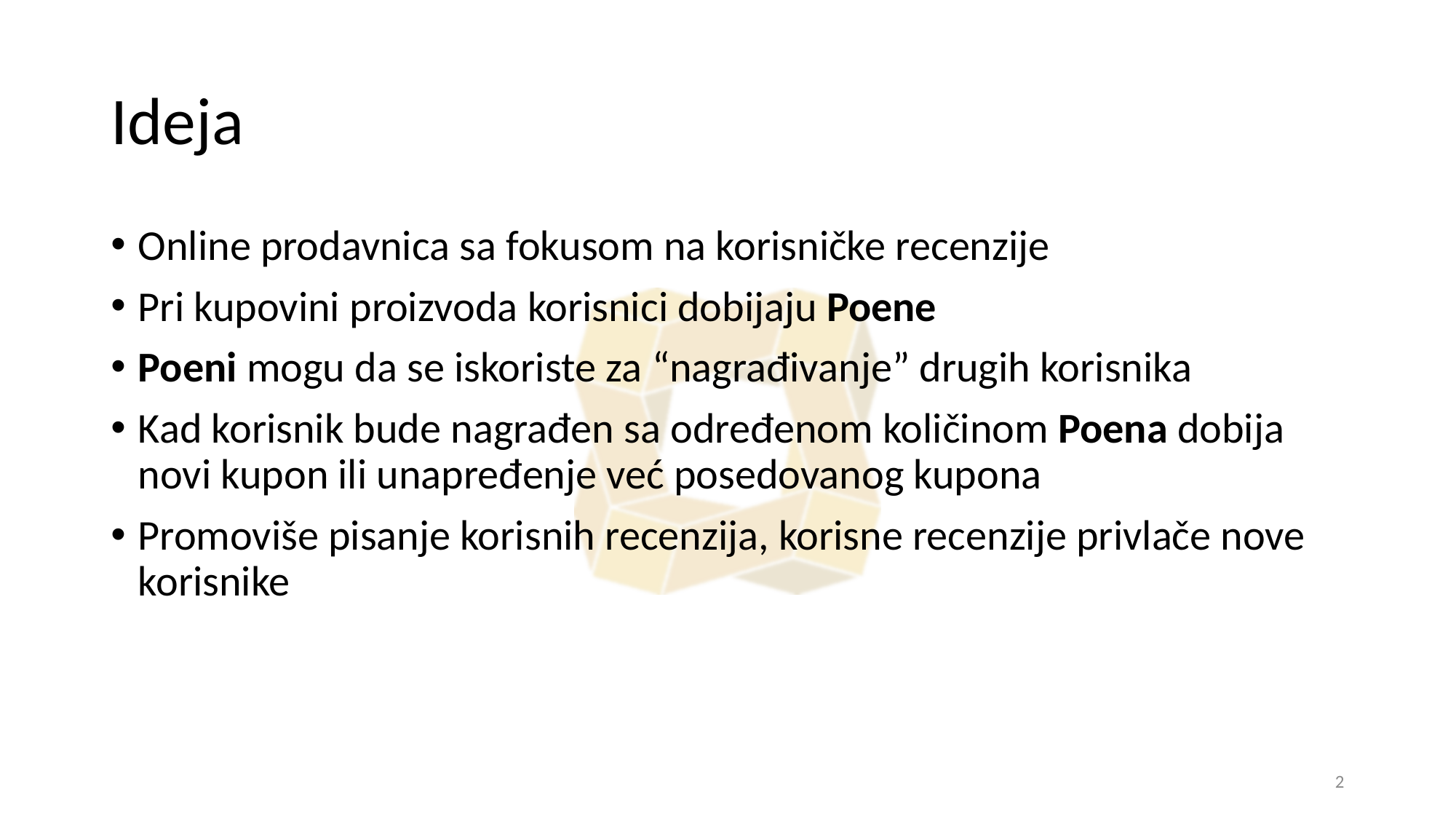

# Ideja
Online prodavnica sa fokusom na korisničke recenzije
Pri kupovini proizvoda korisnici dobijaju Poene
Poeni mogu da se iskoriste za “nagrađivanje” drugih korisnika
Kad korisnik bude nagrađen sa određenom količinom Poena dobija novi kupon ili unapređenje već posedovanog kupona
Promoviše pisanje korisnih recenzija, korisne recenzije privlače nove korisnike
2